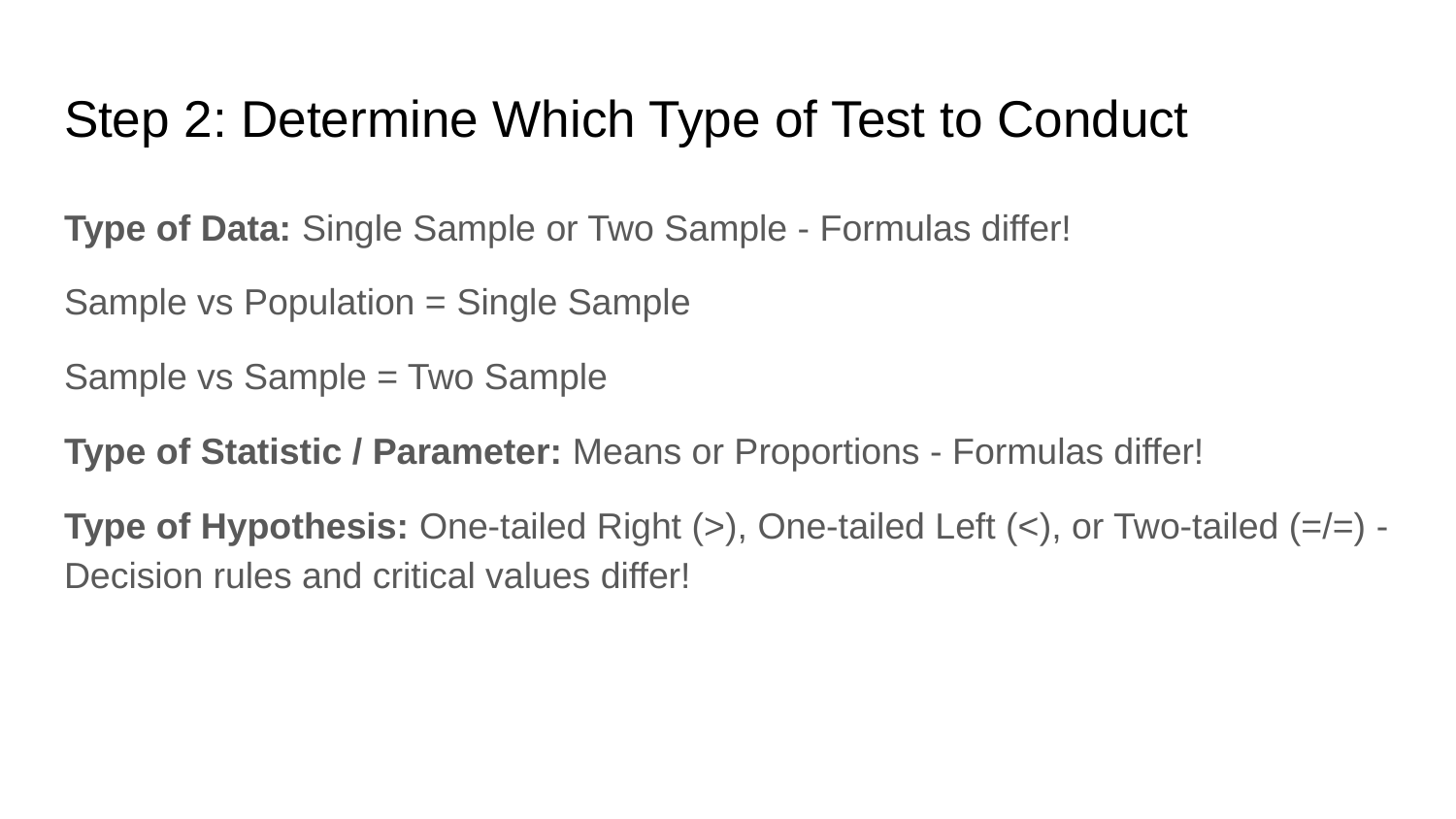

# Step 2: Determine Which Type of Test to Conduct
Type of Data: Single Sample or Two Sample - Formulas differ!
Sample vs Population = Single Sample
Sample vs Sample = Two Sample
Type of Statistic / Parameter: Means or Proportions - Formulas differ!
Type of Hypothesis: One-tailed Right (>), One-tailed Left (<), or Two-tailed (=/=) - Decision rules and critical values differ!